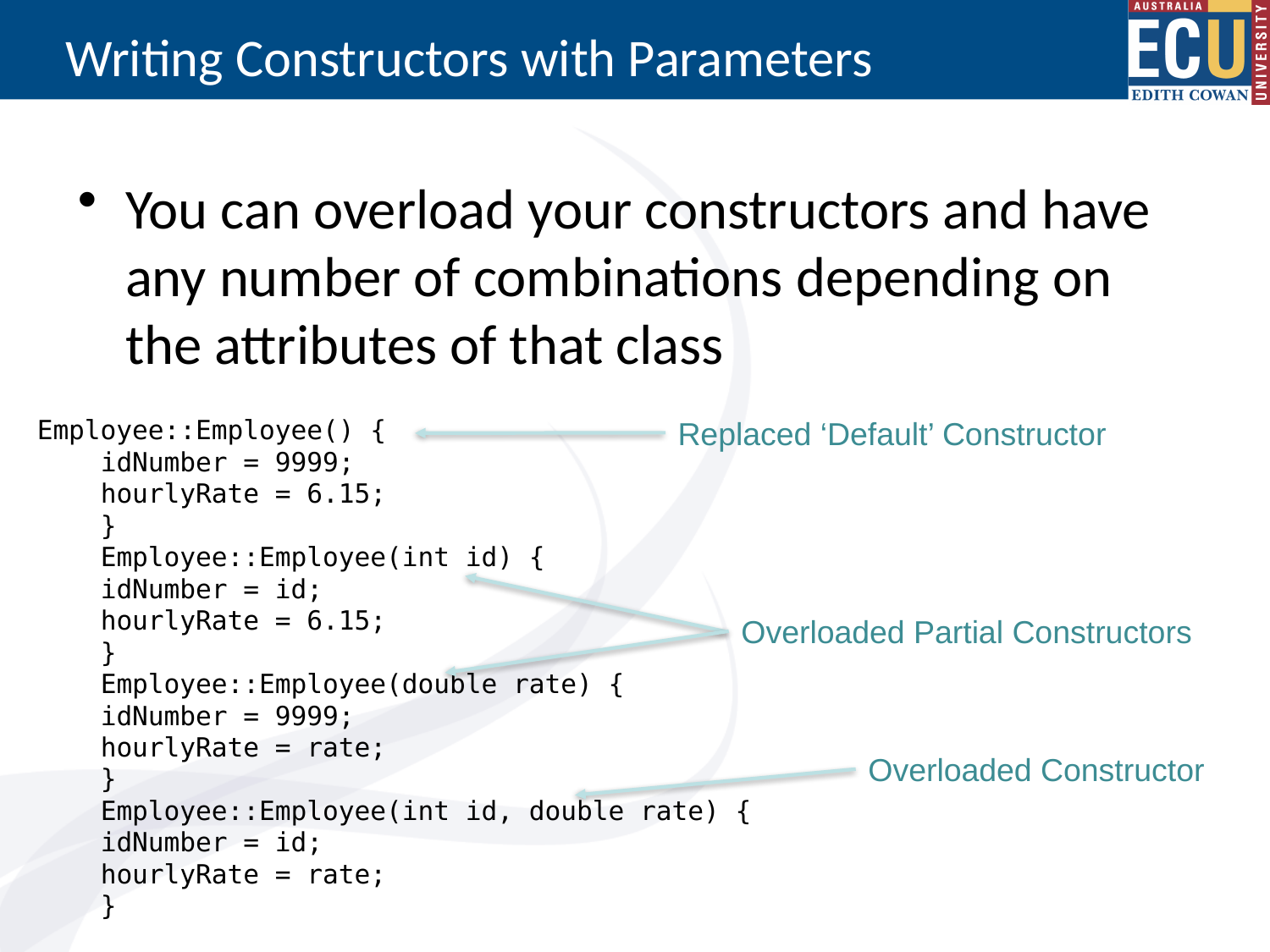

# Writing Constructors with Parameters
You can overload your constructors and have any number of combinations depending on the attributes of that class
Employee::Employee() {
idNumber = 9999;
hourlyRate = 6.15;
}
Employee::Employee(int id) {
idNumber = id;
hourlyRate = 6.15;
}
Employee::Employee(double rate) {
idNumber = 9999;
hourlyRate = rate;
}
Employee::Employee(int id, double rate) {
idNumber = id;
hourlyRate = rate;
}
Replaced ‘Default’ Constructor
Overloaded Partial Constructors
Overloaded Constructor